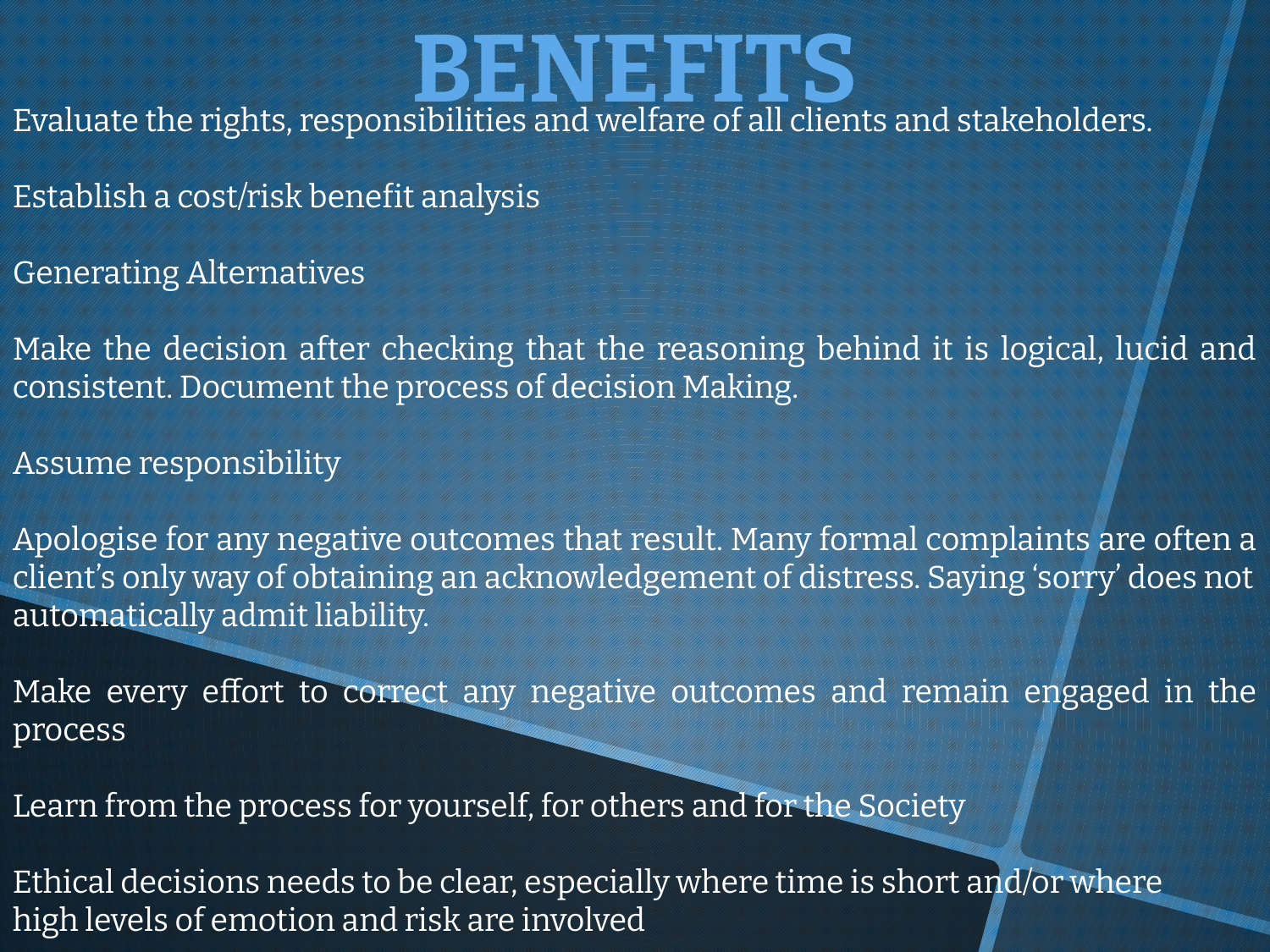

BENEFITS
Evaluate the rights, responsibilities and welfare of all clients and stakeholders.

Establish a cost/risk benefit analysis

Generating Alternatives

Make the decision after checking that the reasoning behind it is logical, lucid and consistent. Document the process of decision Making.

Assume responsibility

Apologise for any negative outcomes that result. Many formal complaints are often a client’s only way of obtaining an acknowledgement of distress. Saying ‘sorry’ does not
automatically admit liability.

Make every effort to correct any negative outcomes and remain engaged in the process

Learn from the process for yourself, for others and for the Society

Ethical decisions needs to be clear, especially where time is short and/or where
high levels of emotion and risk are involved